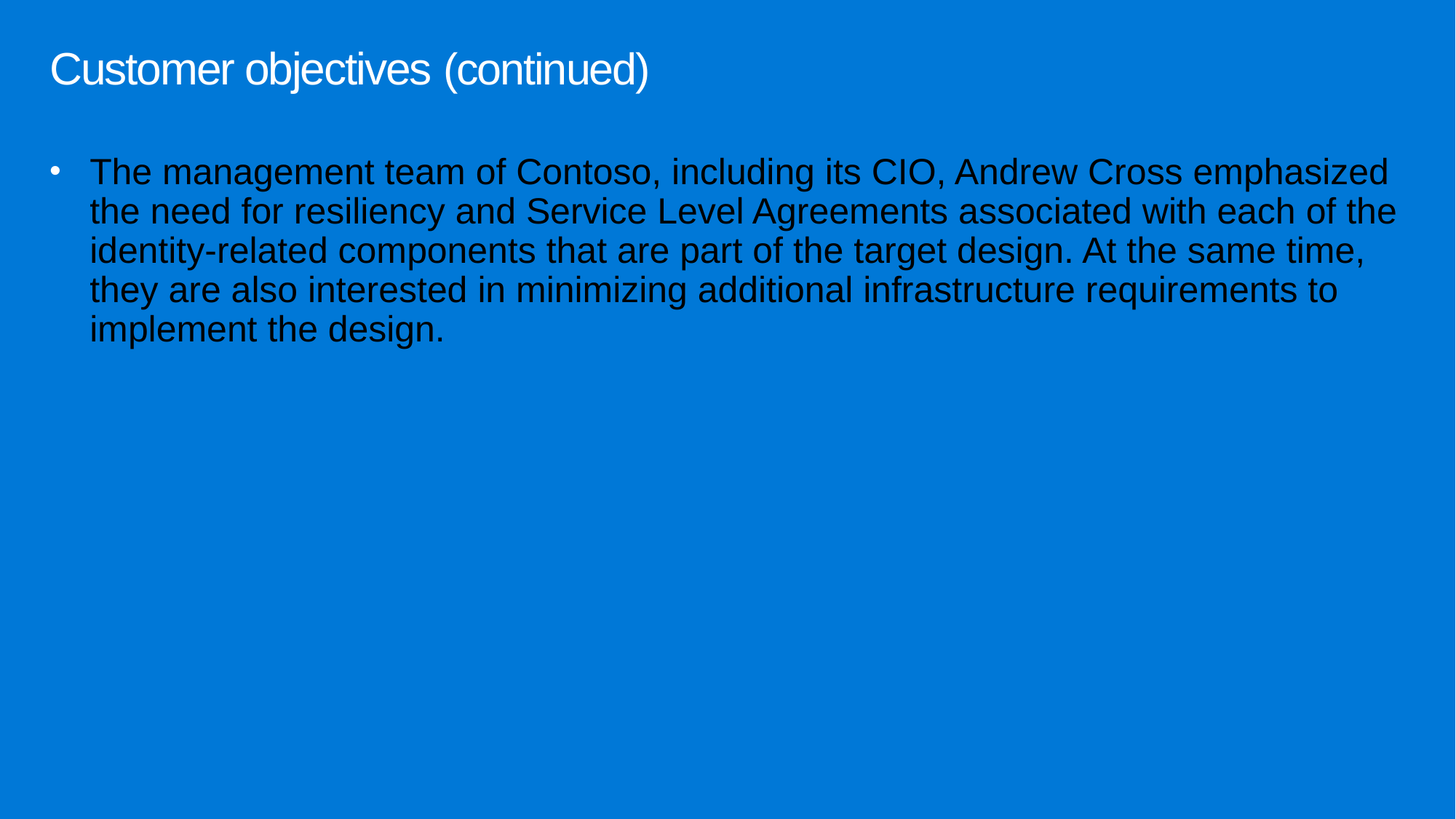

# Customer objectives (continued)
The management team of Contoso, including its CIO, Andrew Cross emphasized the need for resiliency and Service Level Agreements associated with each of the identity-related components that are part of the target design. At the same time, they are also interested in minimizing additional infrastructure requirements to implement the design.